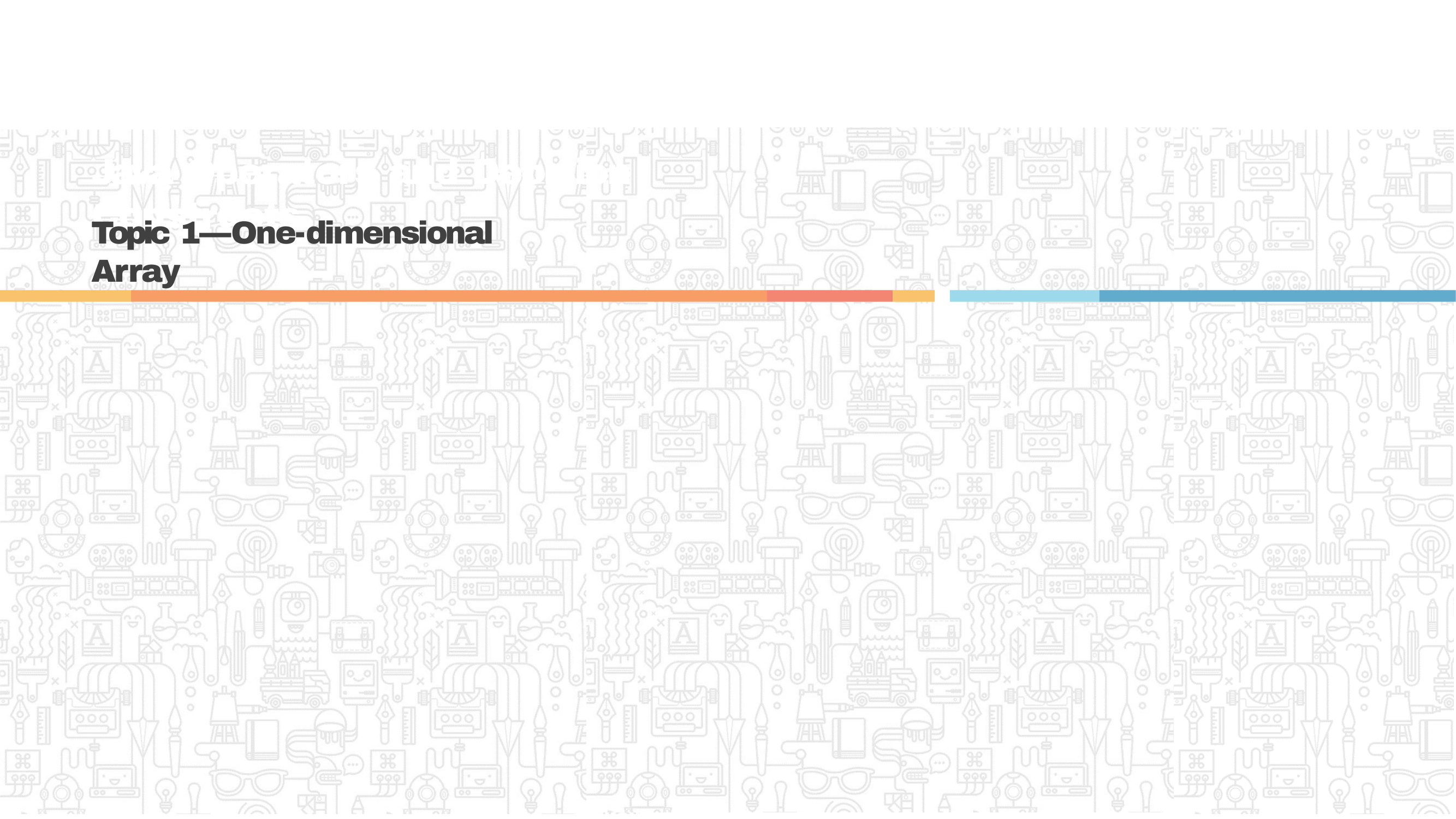

# Java Operators and Decision Constructs
Topic 1—One-dimensional Array